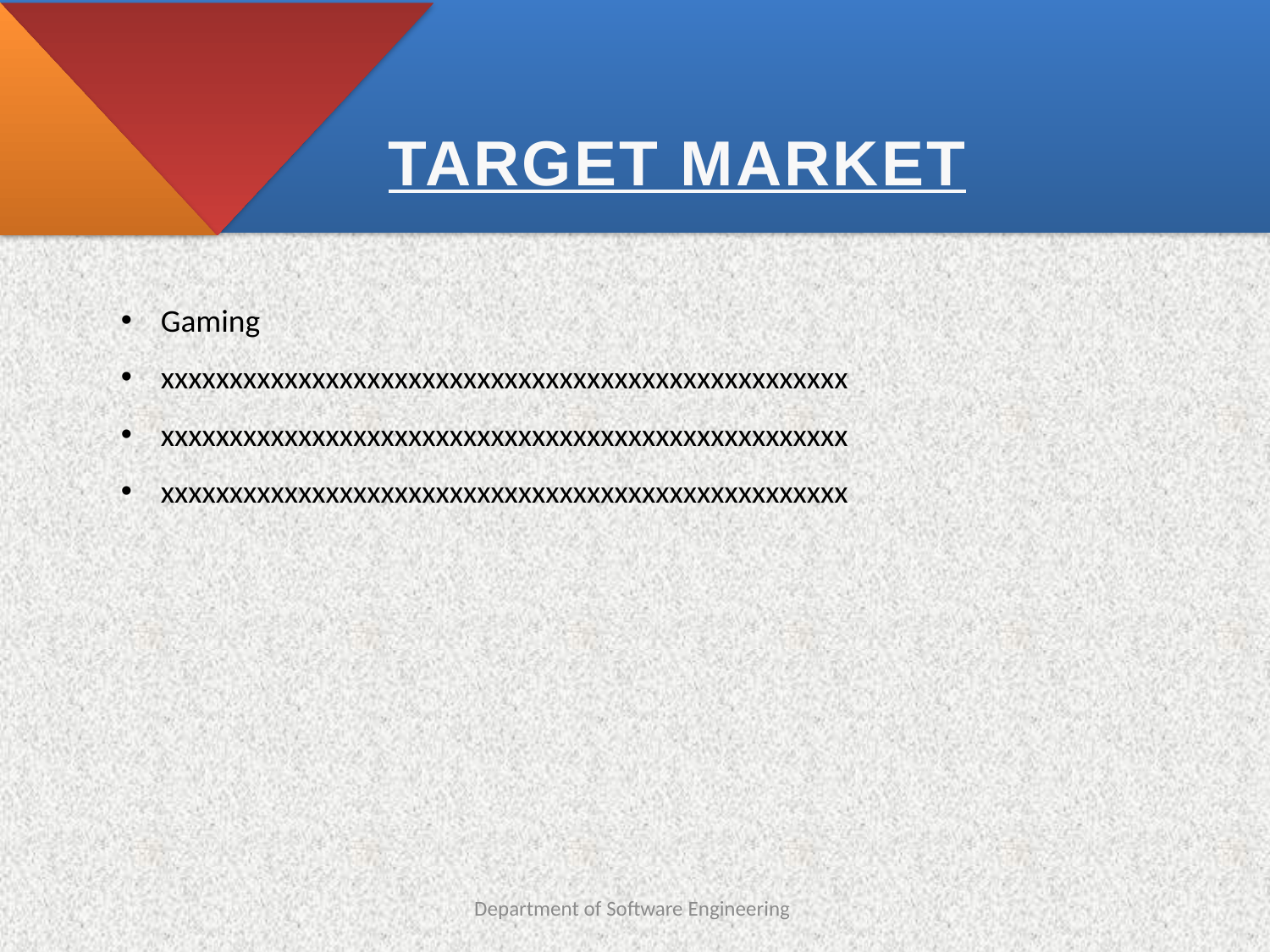

#
TARGET MARKET
Gaming
xxxxxxxxxxxxxxxxxxxxxxxxxxxxxxxxxxxxxxxxxxxxxxxxxx
xxxxxxxxxxxxxxxxxxxxxxxxxxxxxxxxxxxxxxxxxxxxxxxxxx
xxxxxxxxxxxxxxxxxxxxxxxxxxxxxxxxxxxxxxxxxxxxxxxxxx

Department of Software Engineering
6